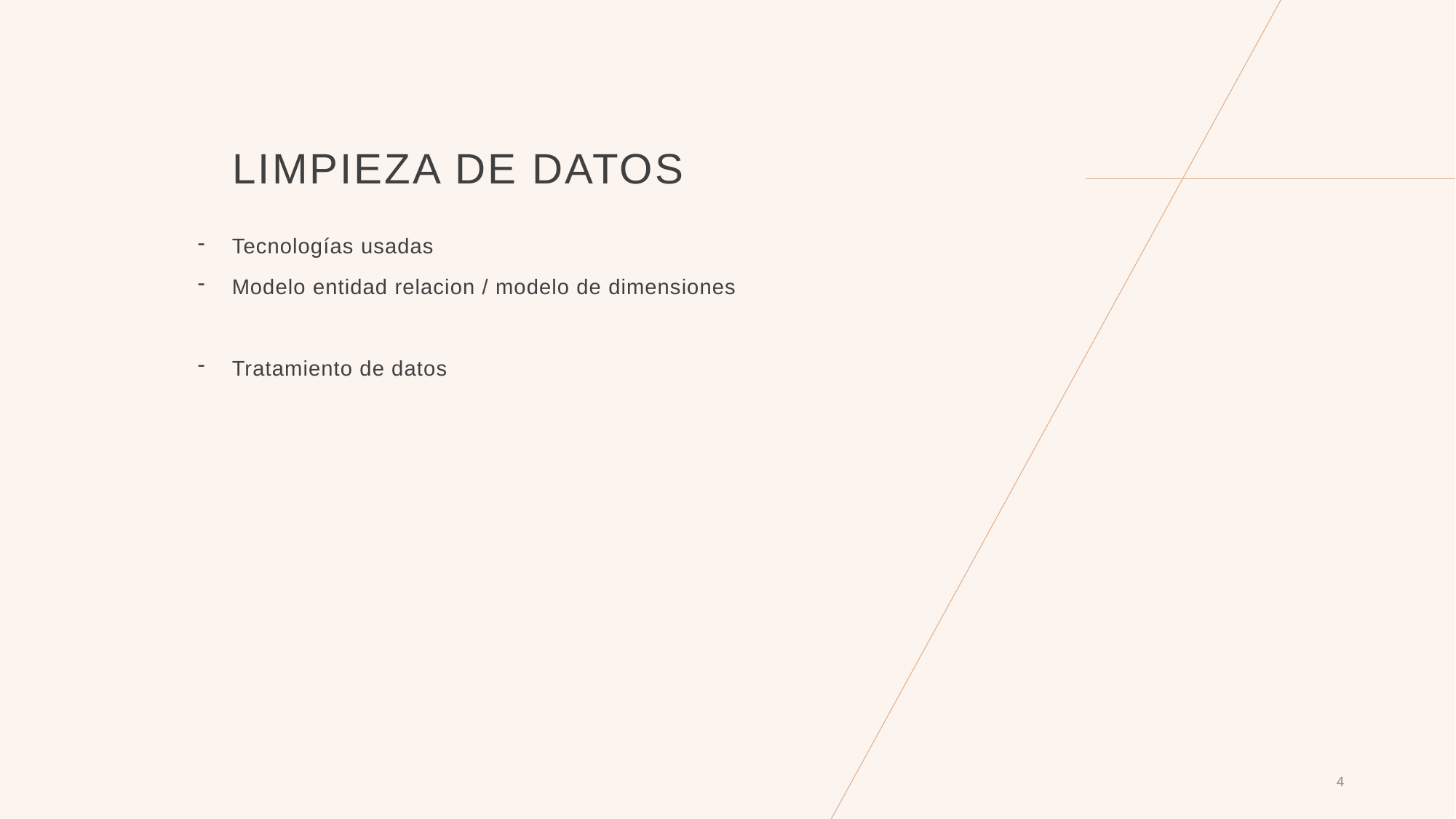

# Limpieza de datos
Tecnologías usadas
Modelo entidad relacion / modelo de dimensiones

Tratamiento de datos
4